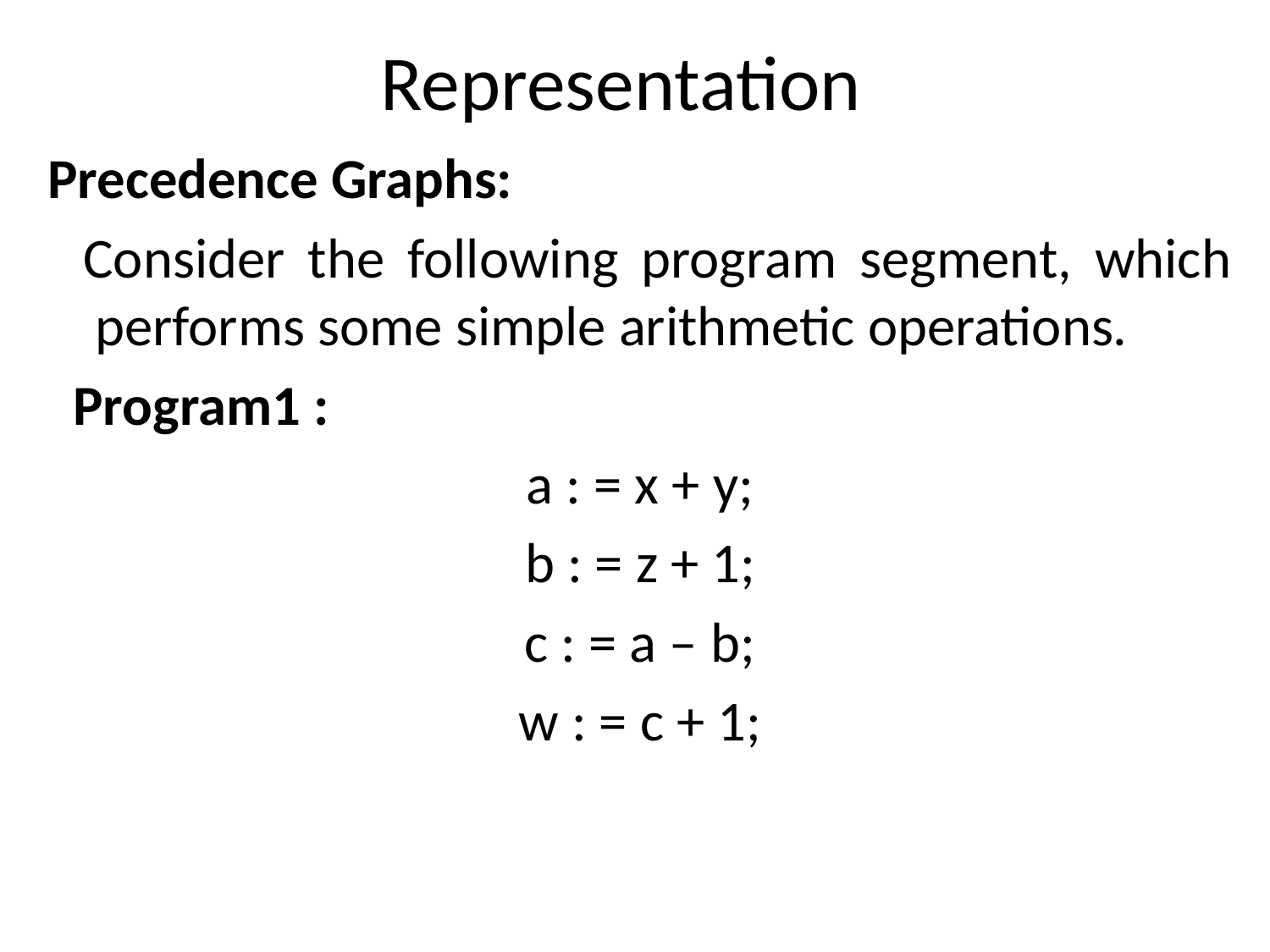

# Representation
Precedence Graphs:
  Consider the following program segment, which performs some simple arithmetic operations.
  Program1 :
a : = x + y;
b : = z + 1;
c : = a – b;
w : = c + 1;